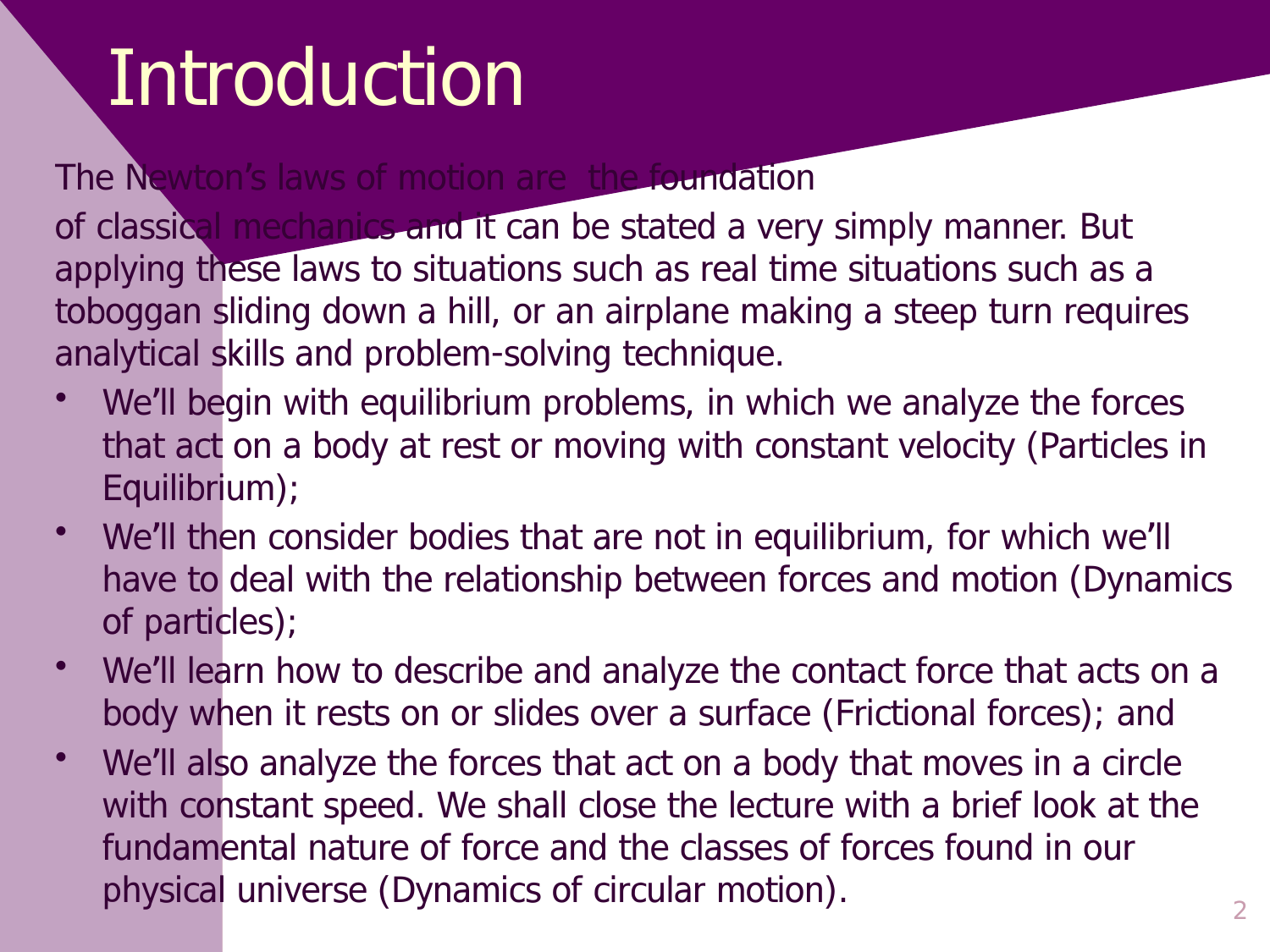

# Introduction
The Newton’s laws of motion are  the foundation
of classical mechanics and it can be stated a very simply manner. But applying these laws to situations such as real time situations such as a toboggan sliding down a hill, or an airplane making a steep turn requires analytical skills and problem-solving technique.
We’ll begin with equilibrium problems, in which we analyze the forces that act on a body at rest or moving with constant velocity (Particles in Equilibrium);
We’ll then consider bodies that are not in equilibrium, for which we’ll have to deal with the relationship between forces and motion (Dynamics of particles);
We’ll learn how to describe and analyze the contact force that acts on a body when it rests on or slides over a surface (Frictional forces); and
We’ll also analyze the forces that act on a body that moves in a circle with constant speed. We shall close the lecture with a brief look at the fundamental nature of force and the classes of forces found in our physical universe (Dynamics of circular motion).
2